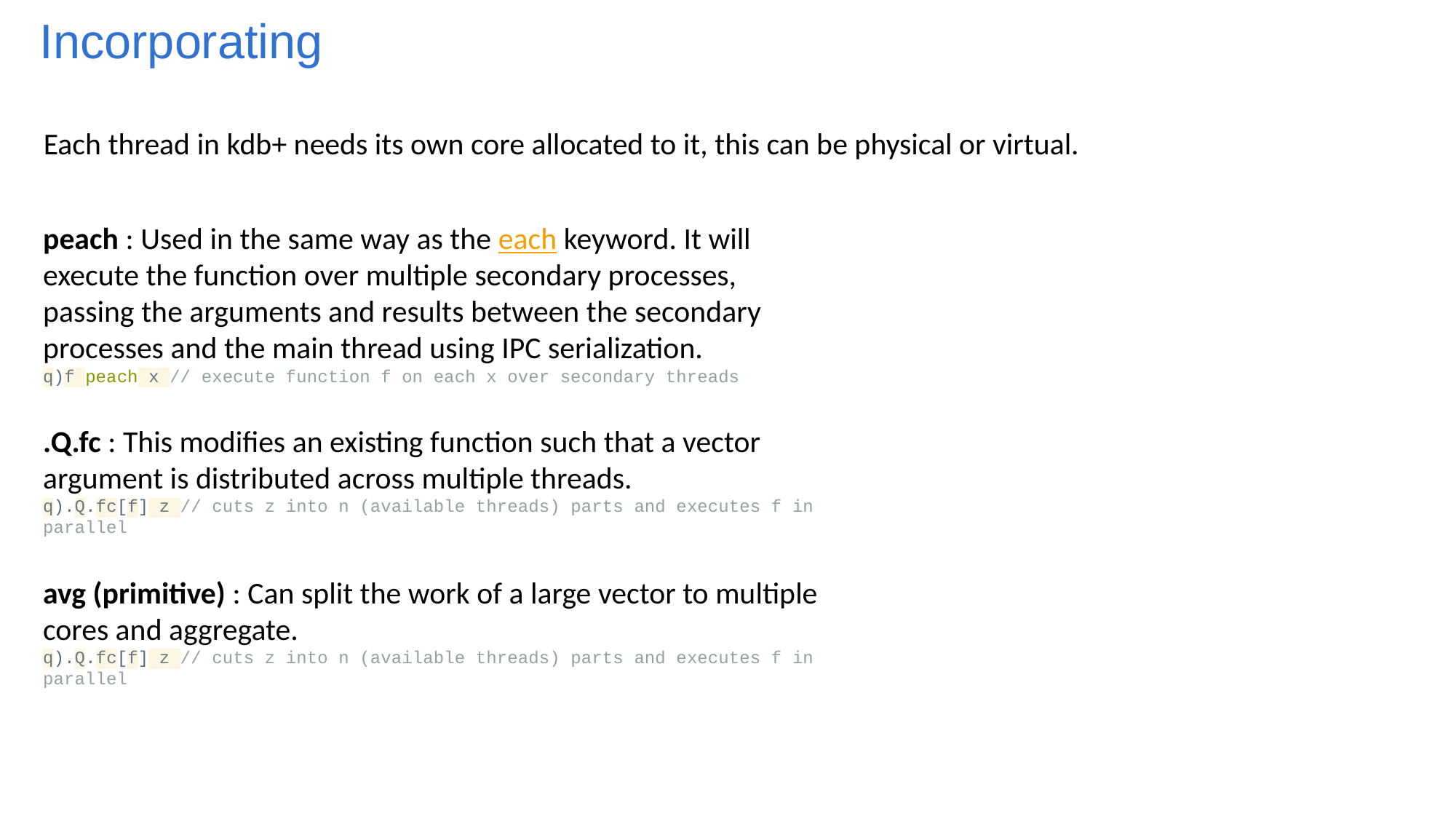

Incorporating
Each thread in kdb+ needs its own core allocated to it, this can be physical or virtual.
peach : Used in the same way as the each keyword. It will execute the function over multiple secondary processes, passing the arguments and results between the secondary processes and the main thread using IPC serialization.
q)f peach x // execute function f on each x over secondary threads
.Q.fc : This modifies an existing function such that a vector argument is distributed across multiple threads.
q).Q.fc[f] z // cuts z into n (available threads) parts and executes f in parallel

avg (primitive) : Can split the work of a large vector to multiple cores and aggregate.
q).Q.fc[f] z // cuts z into n (available threads) parts and executes f in parallel